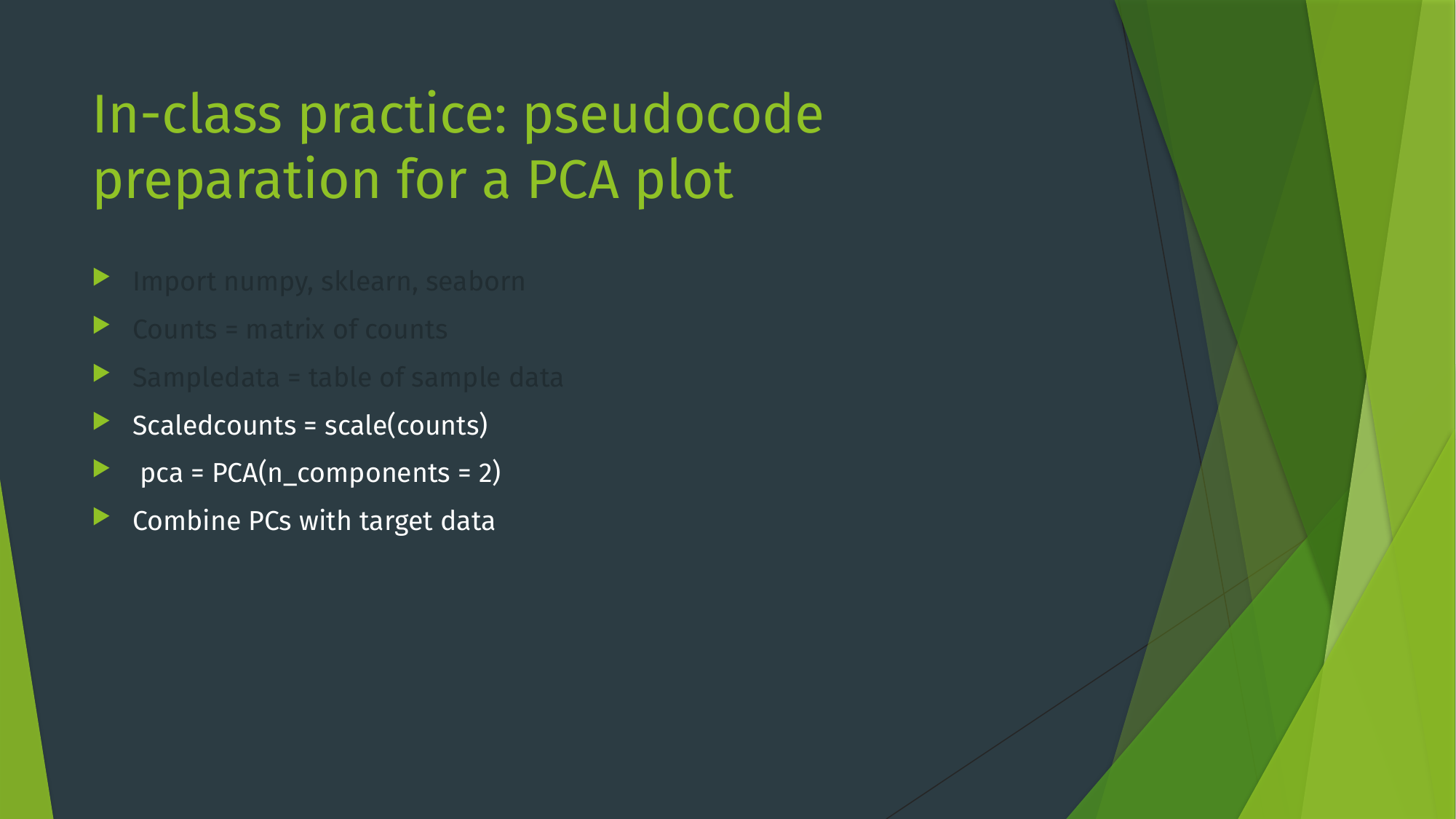

# In-class practice: pseudocode preparation for a PCA plot
Import numpy, sklearn, seaborn
Counts = matrix of counts
Sampledata = table of sample data
Scaledcounts = scale(counts)
 pca = PCA(n_components = 2)
Combine PCs with target data